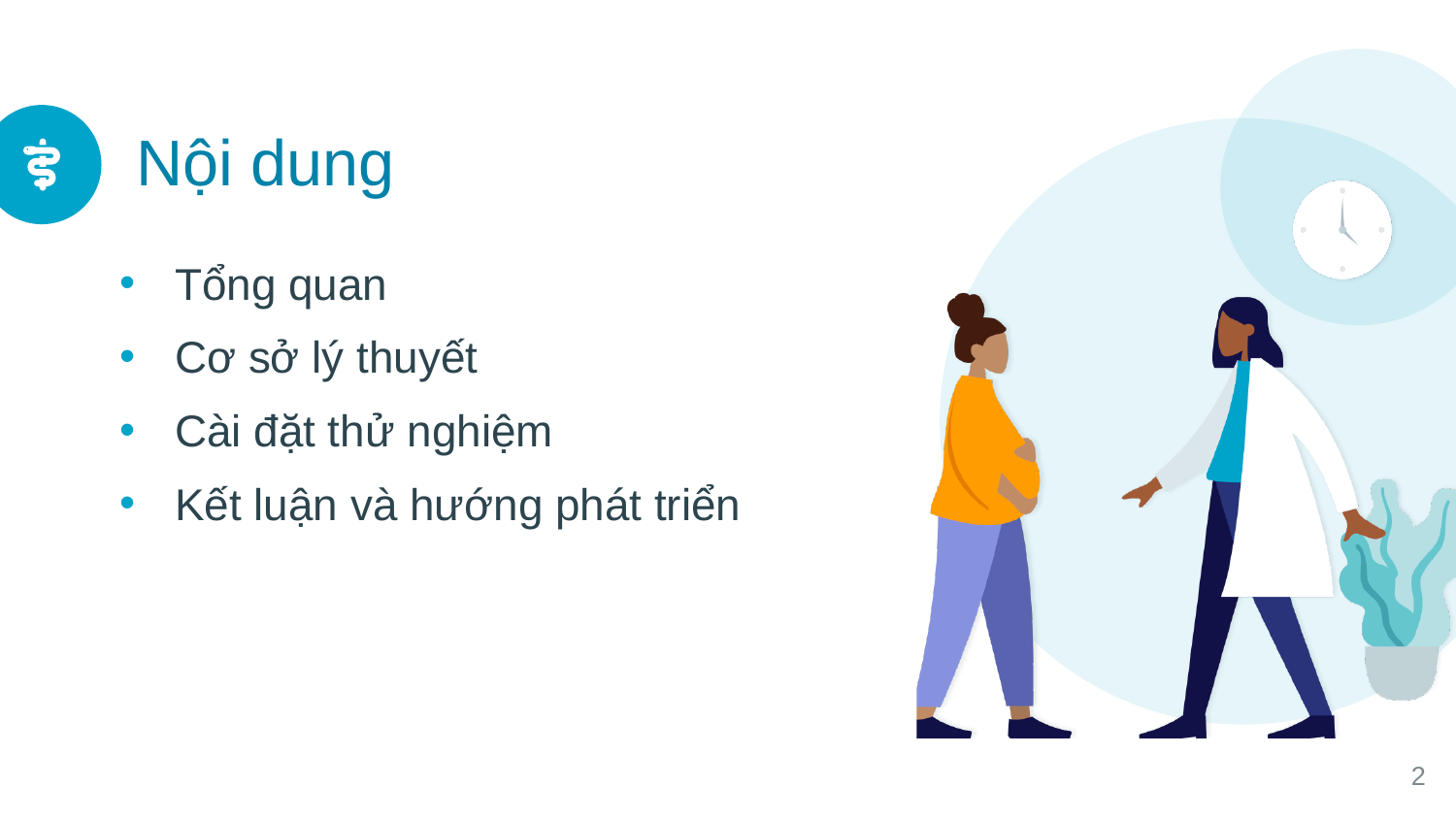

# Nội dung
Tổng quan
Cơ sở lý thuyết
Cài đặt thử nghiệm
Kết luận và hướng phát triển
2